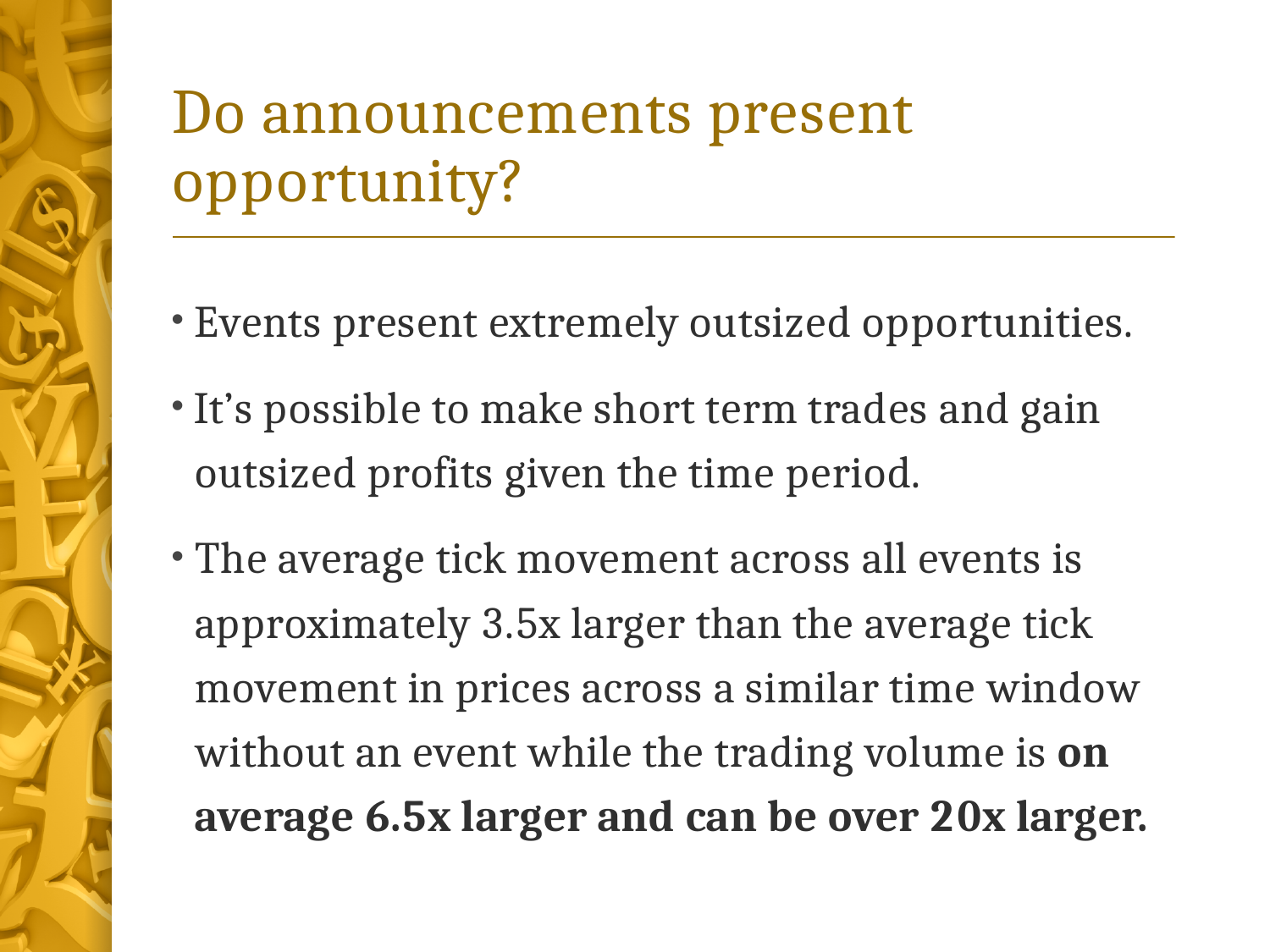

# Do announcements present opportunity?
Events present extremely outsized opportunities.
It’s possible to make short term trades and gain outsized profits given the time period.
The average tick movement across all events is approximately 3.5x larger than the average tick movement in prices across a similar time window without an event while the trading volume is on average 6.5x larger and can be over 20x larger.